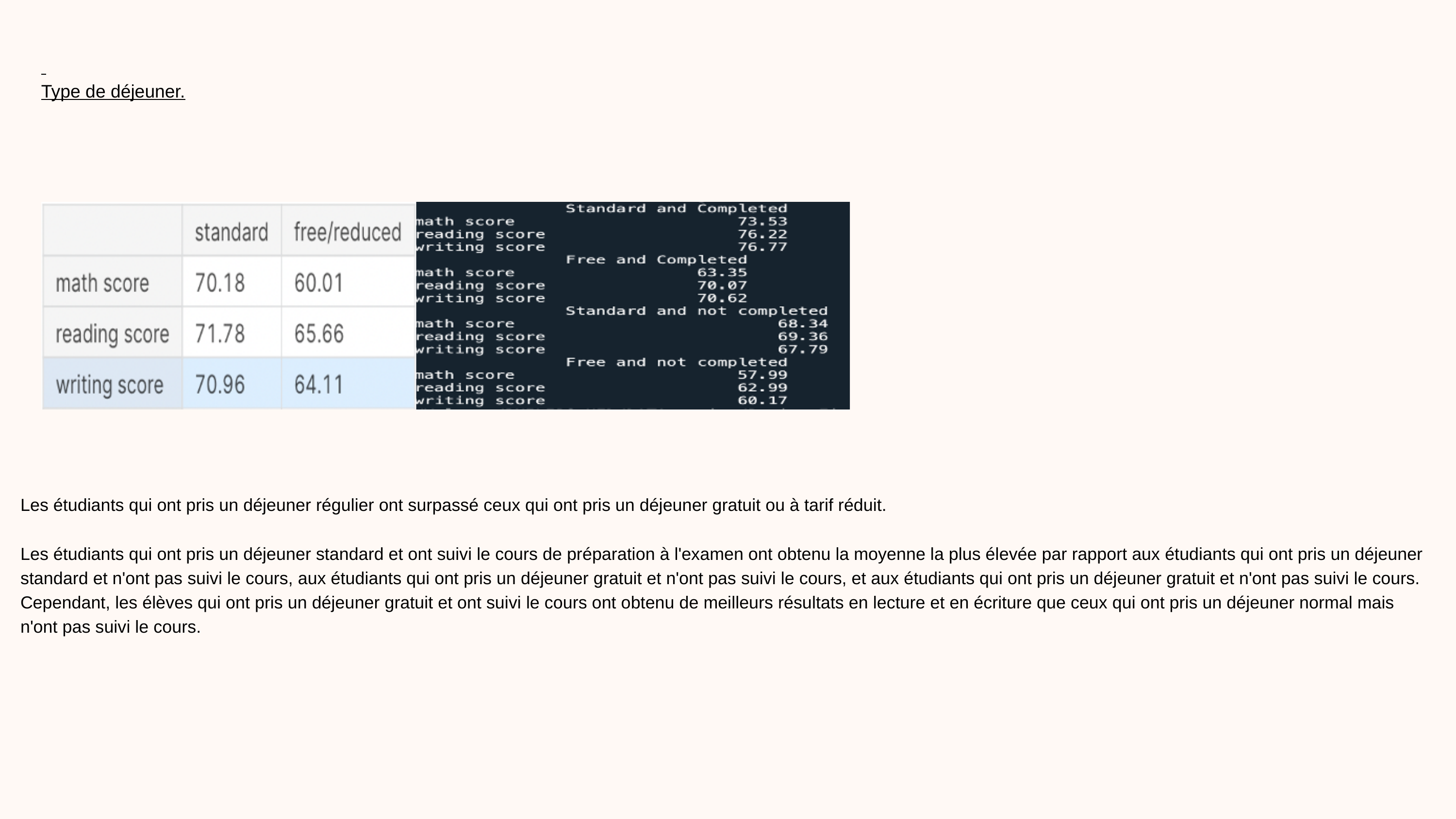

Type de déjeuner.

Les étudiants qui ont pris un déjeuner régulier ont surpassé ceux qui ont pris un déjeuner gratuit ou à tarif réduit.

Les étudiants qui ont pris un déjeuner standard et ont suivi le cours de préparation à l'examen ont obtenu la moyenne la plus élevée par rapport aux étudiants qui ont pris un déjeuner standard et n'ont pas suivi le cours, aux étudiants qui ont pris un déjeuner gratuit et n'ont pas suivi le cours, et aux étudiants qui ont pris un déjeuner gratuit et n'ont pas suivi le cours. Cependant, les élèves qui ont pris un déjeuner gratuit et ont suivi le cours ont obtenu de meilleurs résultats en lecture et en écriture que ceux qui ont pris un déjeuner normal mais n'ont pas suivi le cours.